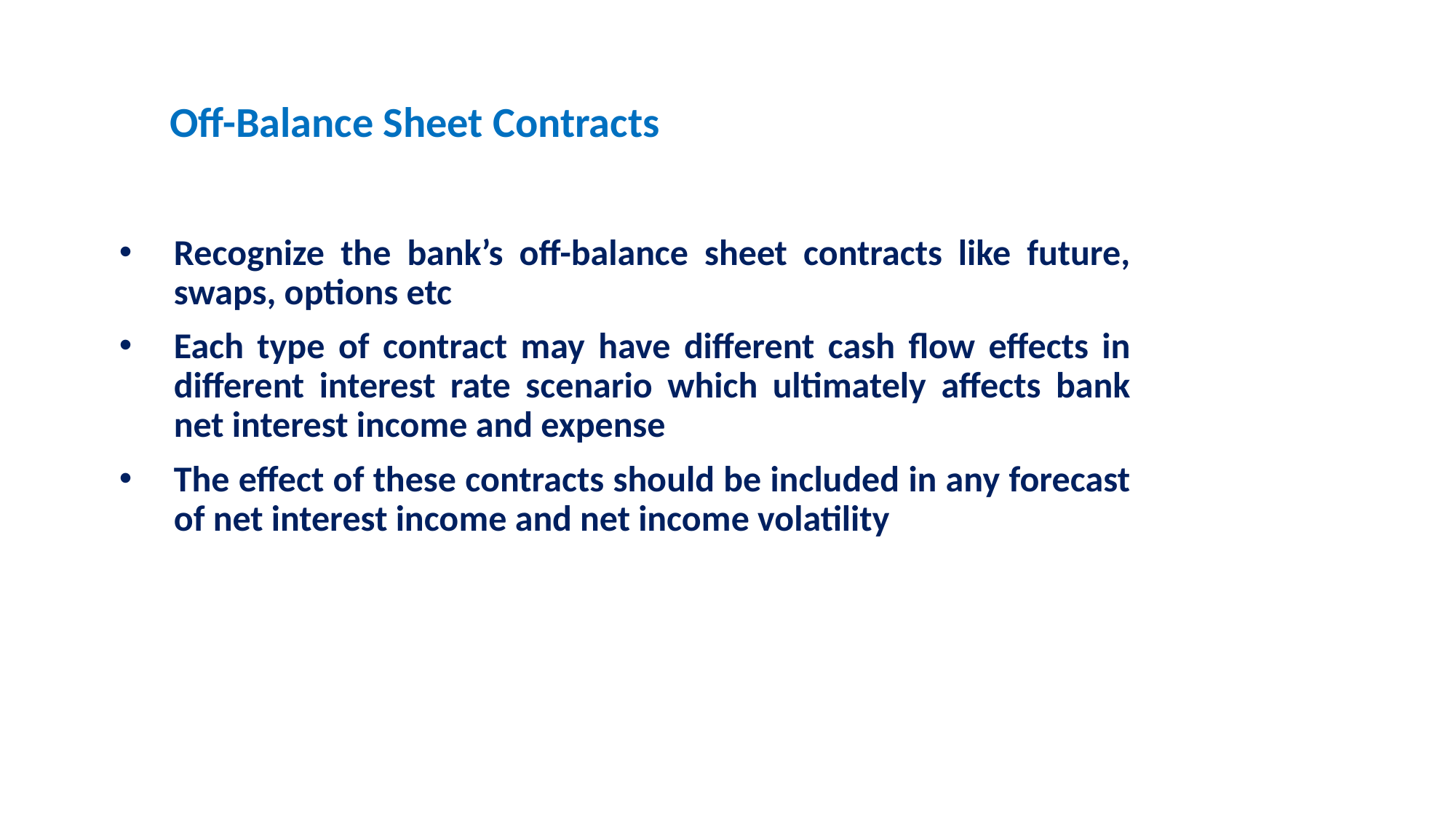

# Off-Balance Sheet Contracts
Recognize the bank’s off-balance sheet contracts like future, swaps, options etc
Each type of contract may have different cash flow effects in different interest rate scenario which ultimately affects bank net interest income and expense
The effect of these contracts should be included in any forecast of net interest income and net income volatility